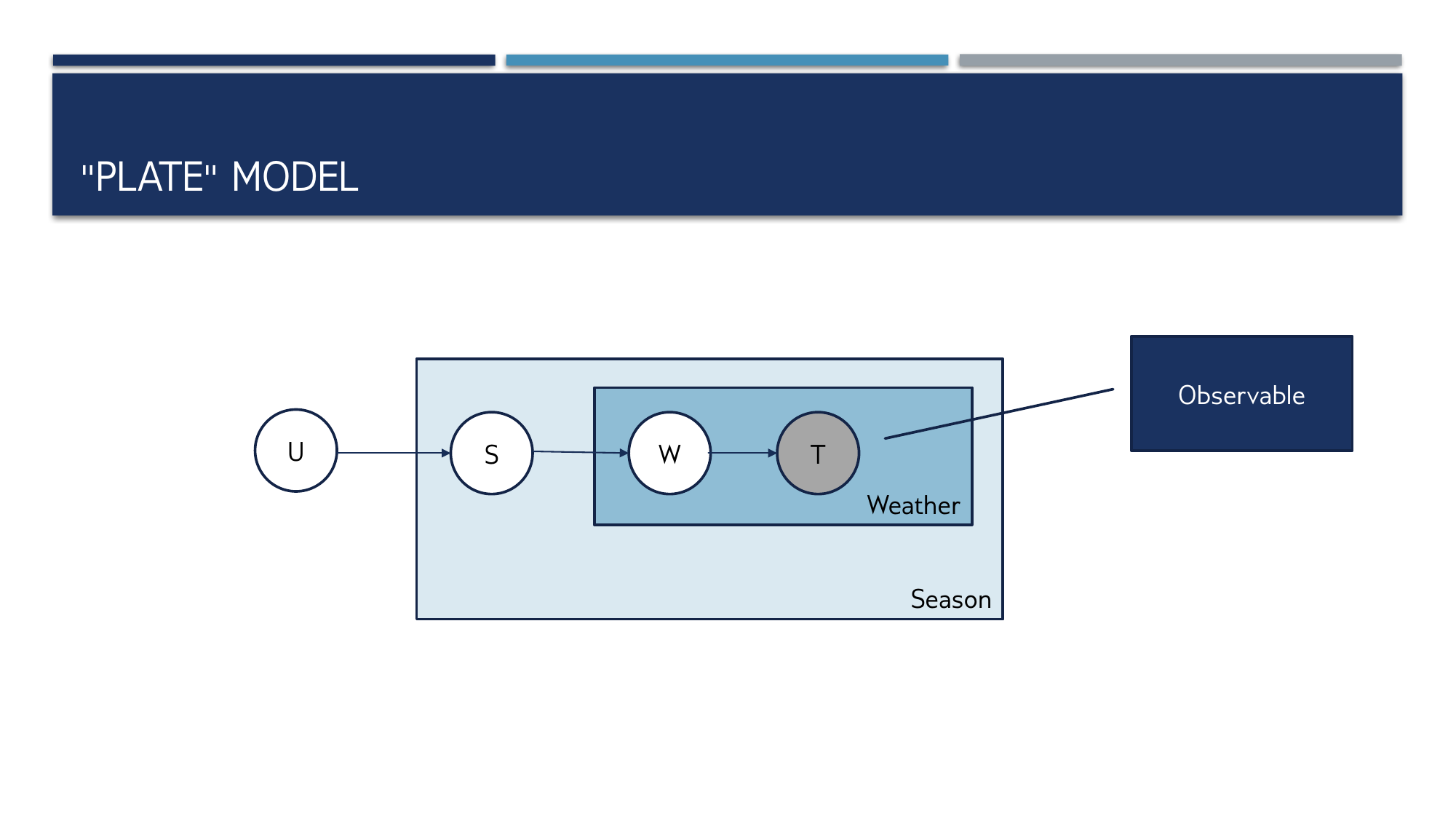

# "Plate" model

Observable
Season
Weather
U
S
W
T